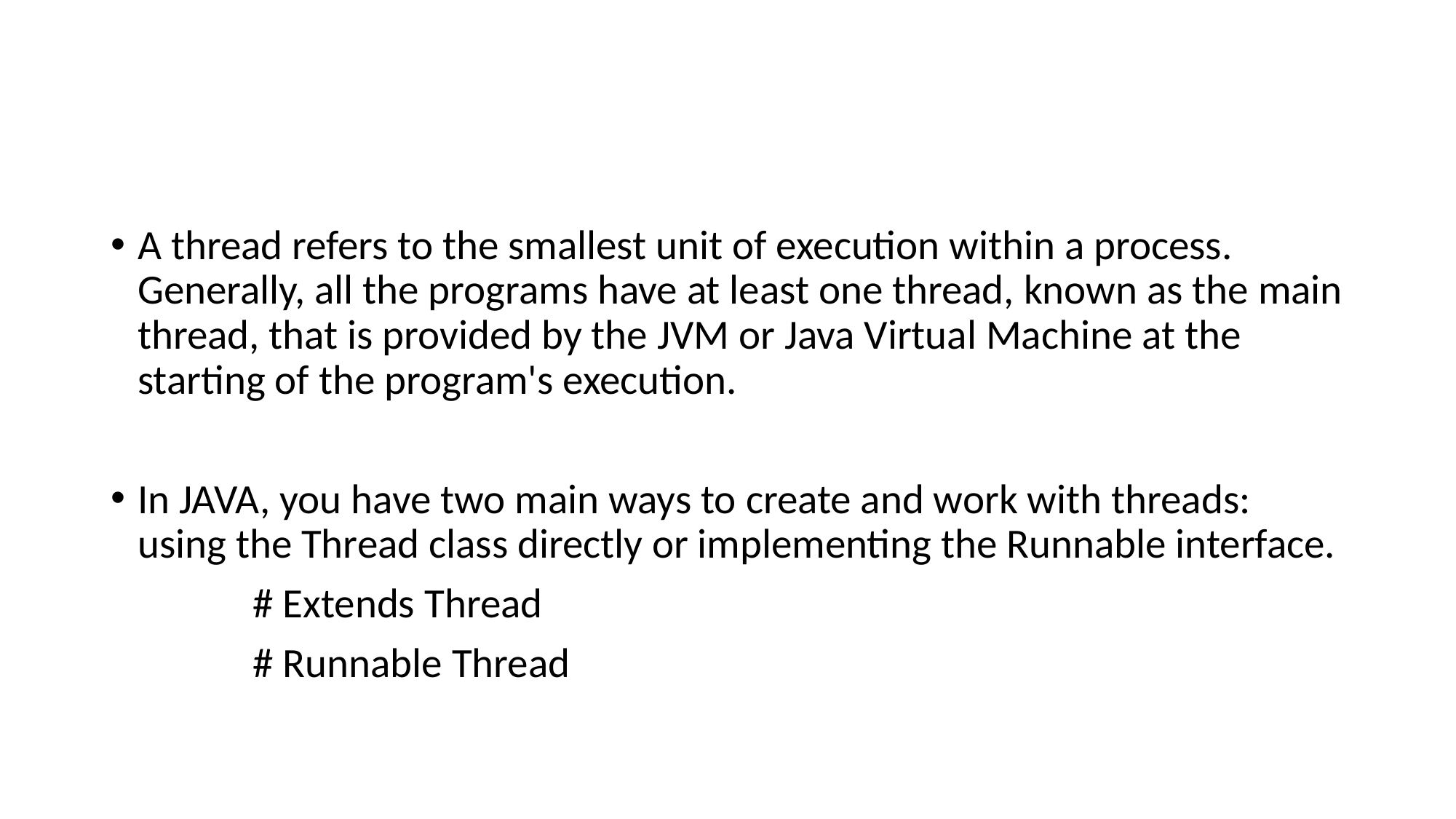

A thread refers to the smallest unit of execution within a process. Generally, all the programs have at least one thread, known as the main thread, that is provided by the JVM or Java Virtual Machine at the starting of the program's execution.

In JAVA, you have two main ways to create and work with threads: using the Thread class directly or implementing the Runnable interface.
               # Extends Thread
               # Runnable Thread